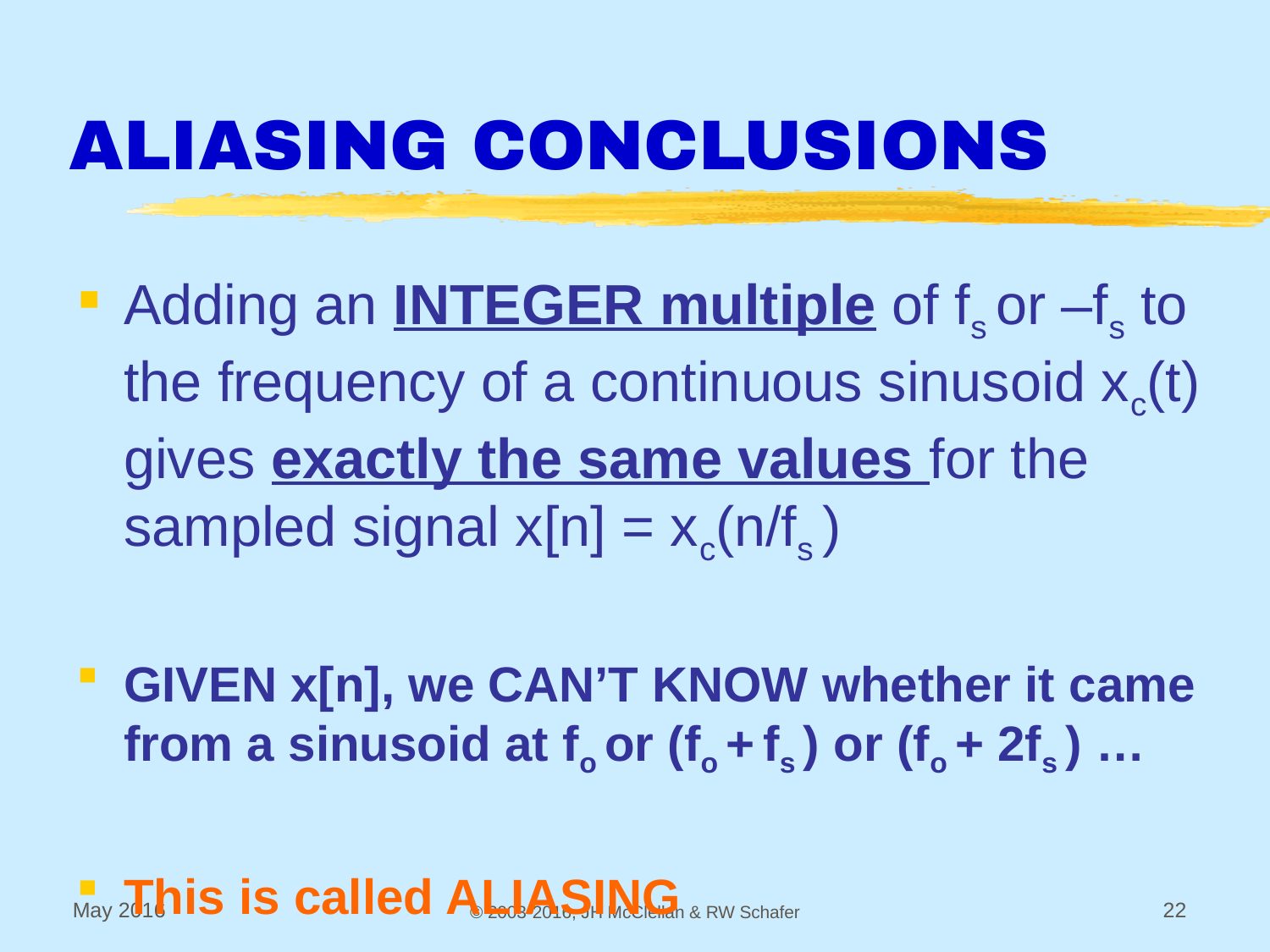

# ALIASING CONCLUSIONS
Adding an INTEGER multiple of fs or –fs to the frequency of a continuous sinusoid xc(t) gives exactly the same values for the sampled signal x[n] = xc(n/fs )

GIVEN x[n], we CAN’T KNOW whether it came from a sinusoid at fo or (fo + fs ) or (fo + 2fs ) …

This is called ALIASING
May 2016
© 2003-2016, JH McClellan & RW Schafer
22